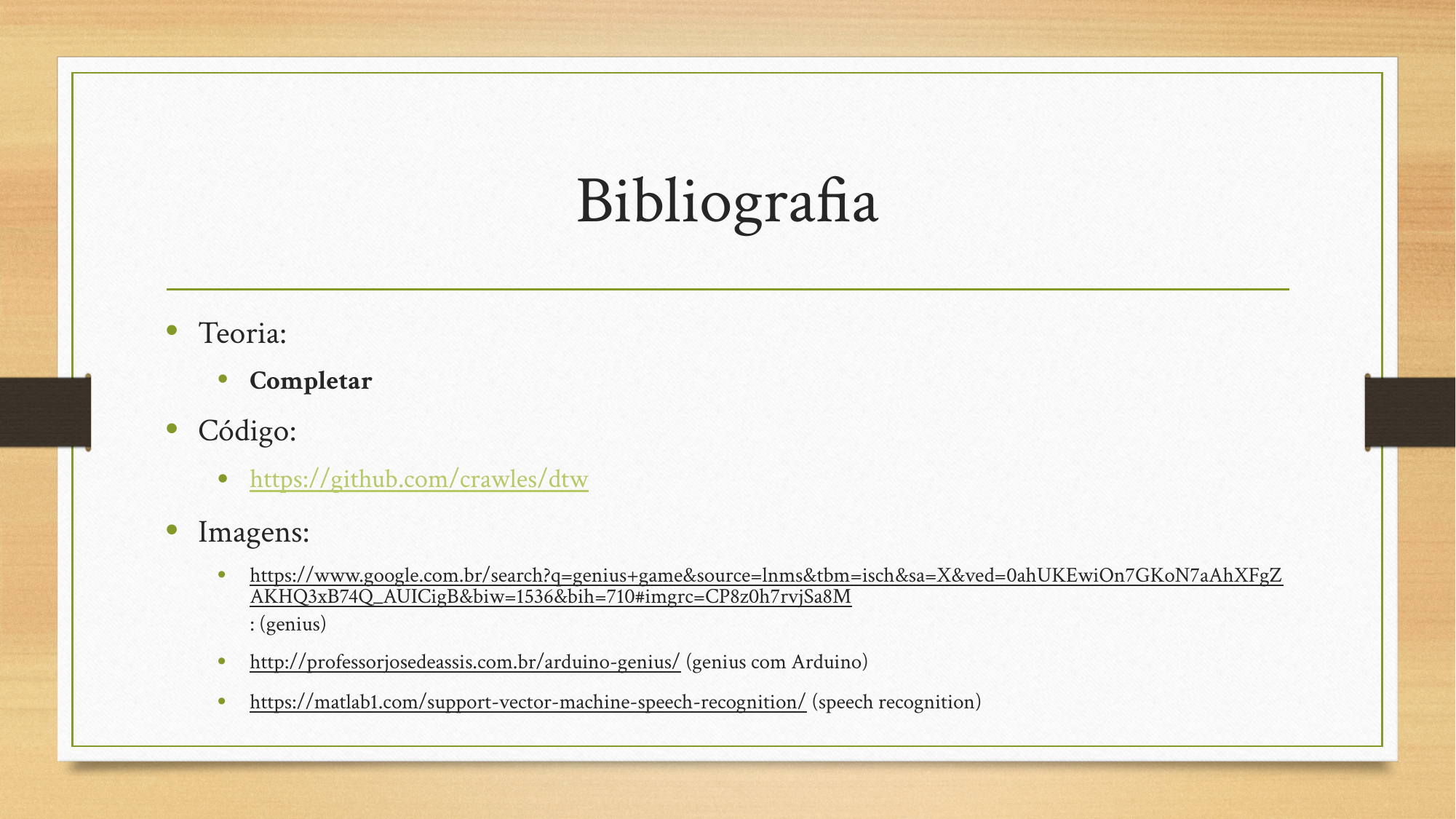

# Bibliografia
Teoria:
Completar
Código:
https://github.com/crawles/dtw
Imagens:
https://www.google.com.br/search?q=genius+game&source=lnms&tbm=isch&sa=X&ved=0ahUKEwiOn7GKoN7aAhXFgZAKHQ3xB74Q_AUICigB&biw=1536&bih=710#imgrc=CP8z0h7rvjSa8M: (genius)
http://professorjosedeassis.com.br/arduino-genius/ (genius com Arduino)
https://matlab1.com/support-vector-machine-speech-recognition/ (speech recognition)